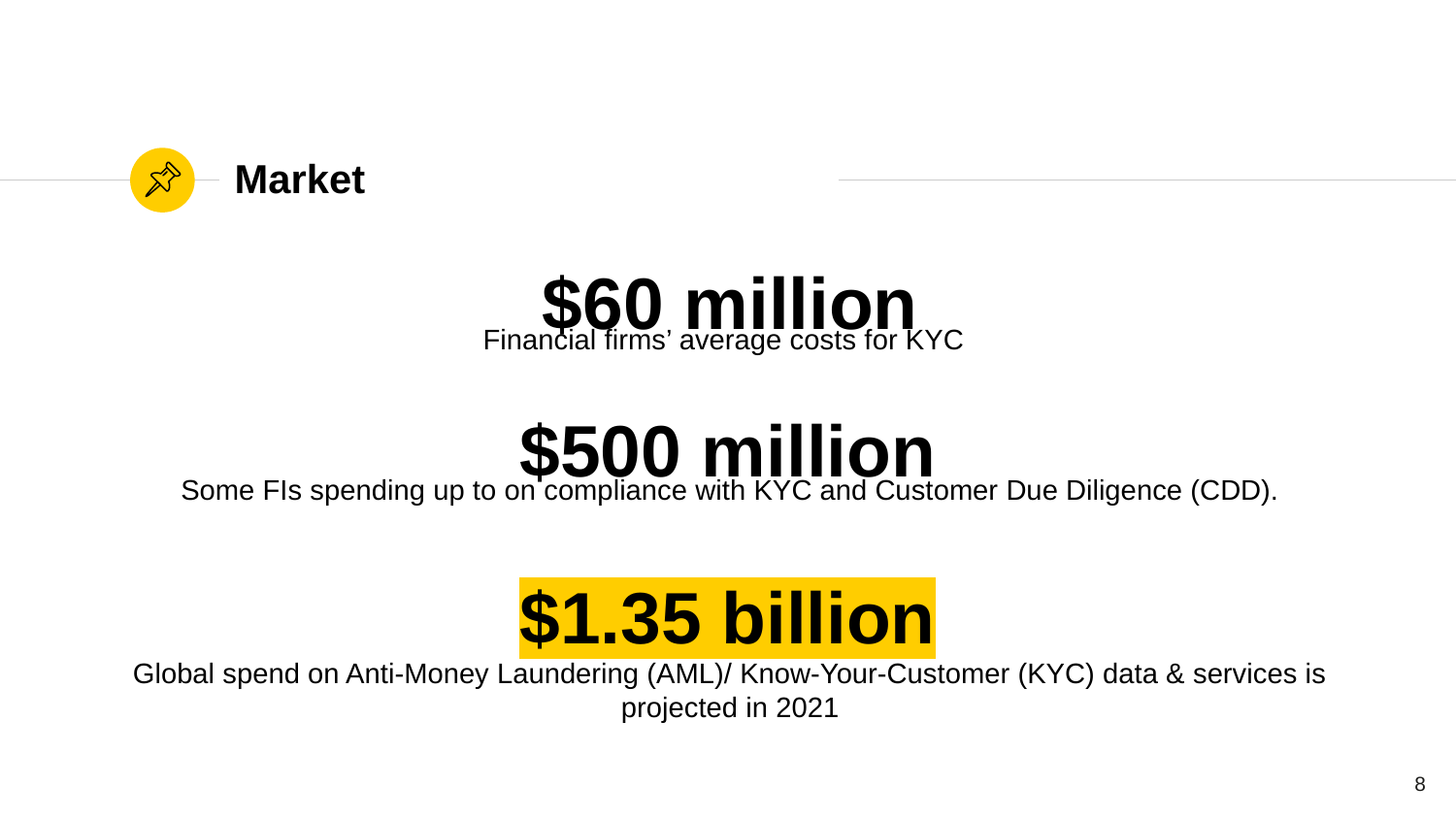

# Market

$60 million
Financial firms’ average costs for KYC
$500 million
Some FIs spending up to on compliance with KYC and Customer Due Diligence (CDD).
$1.35 billion
Global spend on Anti-Money Laundering (AML)/ Know-Your-Customer (KYC) data & services is projected in 2021
8